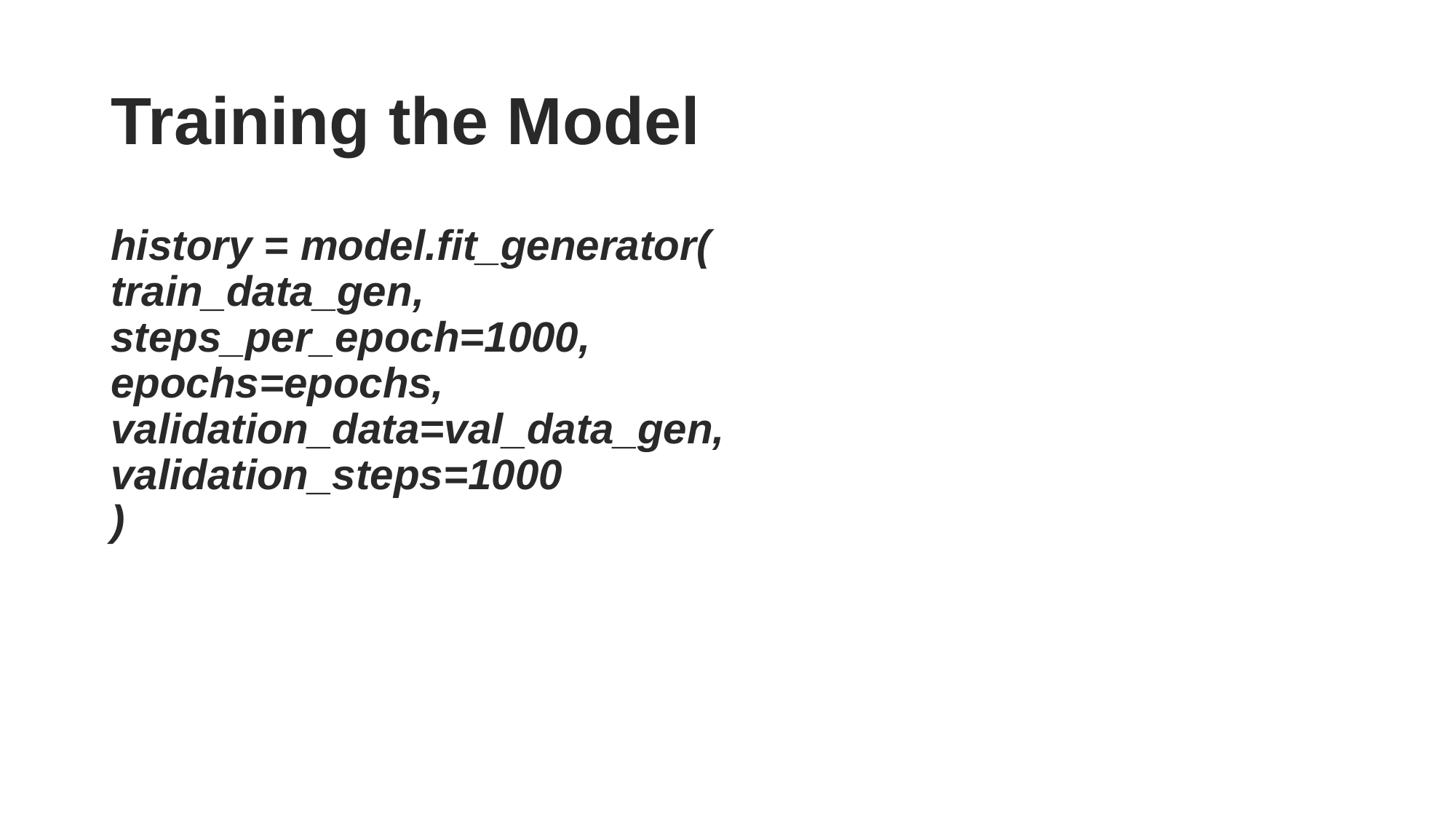

# Training the Model
history = model.fit_generator(
train_data_gen,
steps_per_epoch=1000,
epochs=epochs,
validation_data=val_data_gen,
validation_steps=1000
)